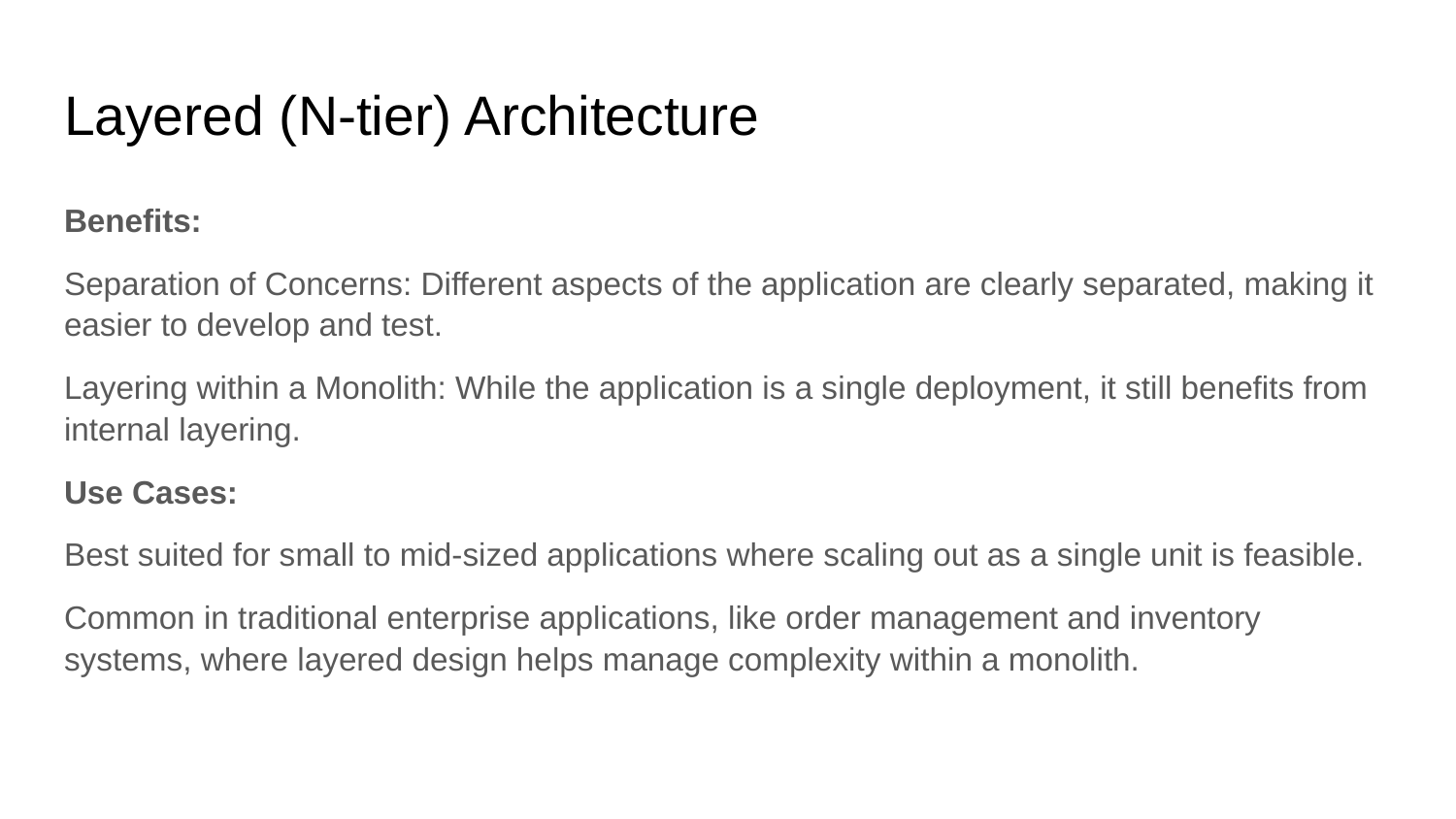

# Layered (N-tier) Architecture
Benefits:
Separation of Concerns: Different aspects of the application are clearly separated, making it easier to develop and test.
Layering within a Monolith: While the application is a single deployment, it still benefits from internal layering.
Use Cases:
Best suited for small to mid-sized applications where scaling out as a single unit is feasible.
Common in traditional enterprise applications, like order management and inventory systems, where layered design helps manage complexity within a monolith.